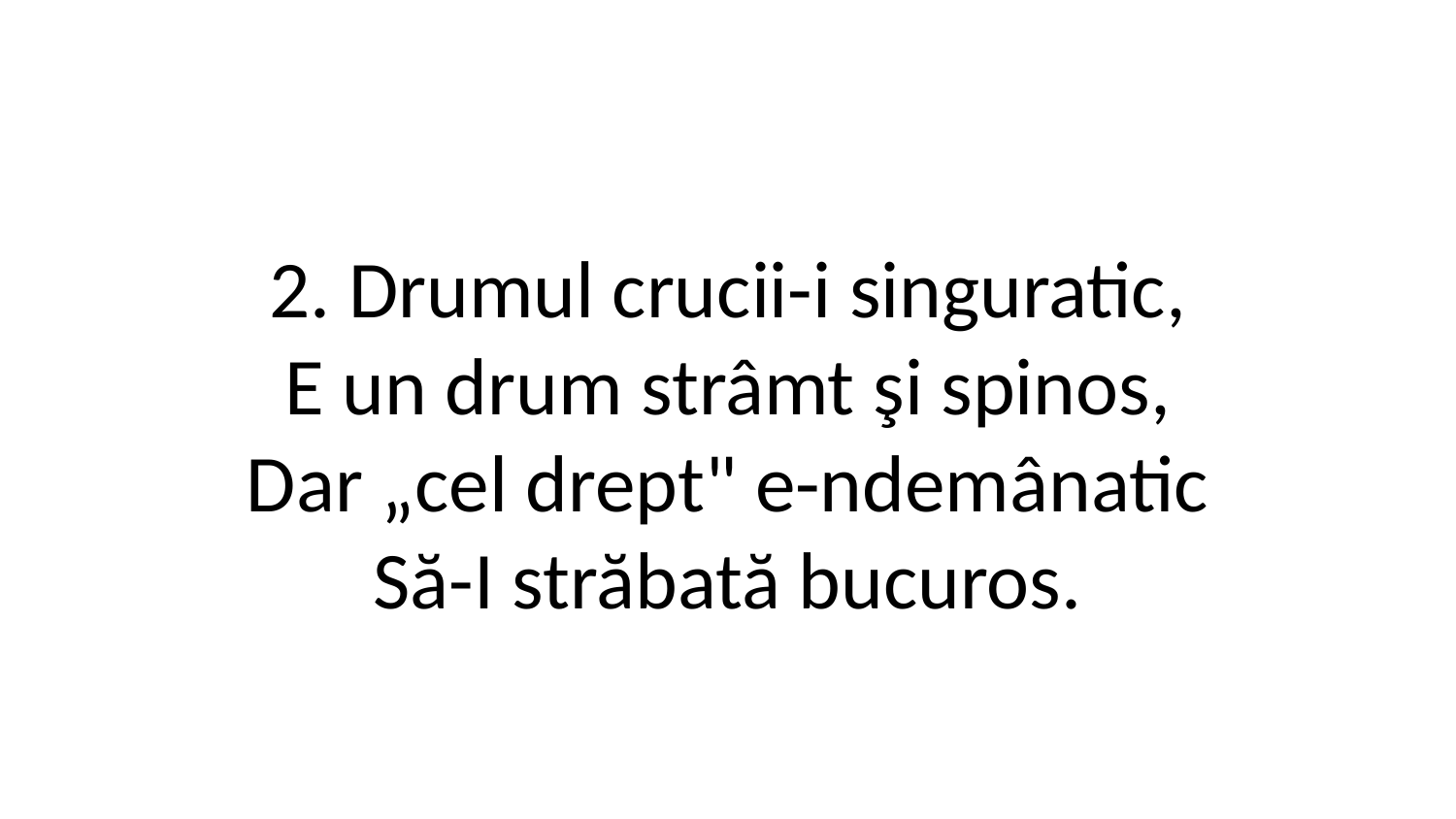

2. Drumul crucii-i singuratic,
E un drum strâmt şi spinos,
Dar „cel drept" e-ndemânatic
Să-I străbată bucuros.